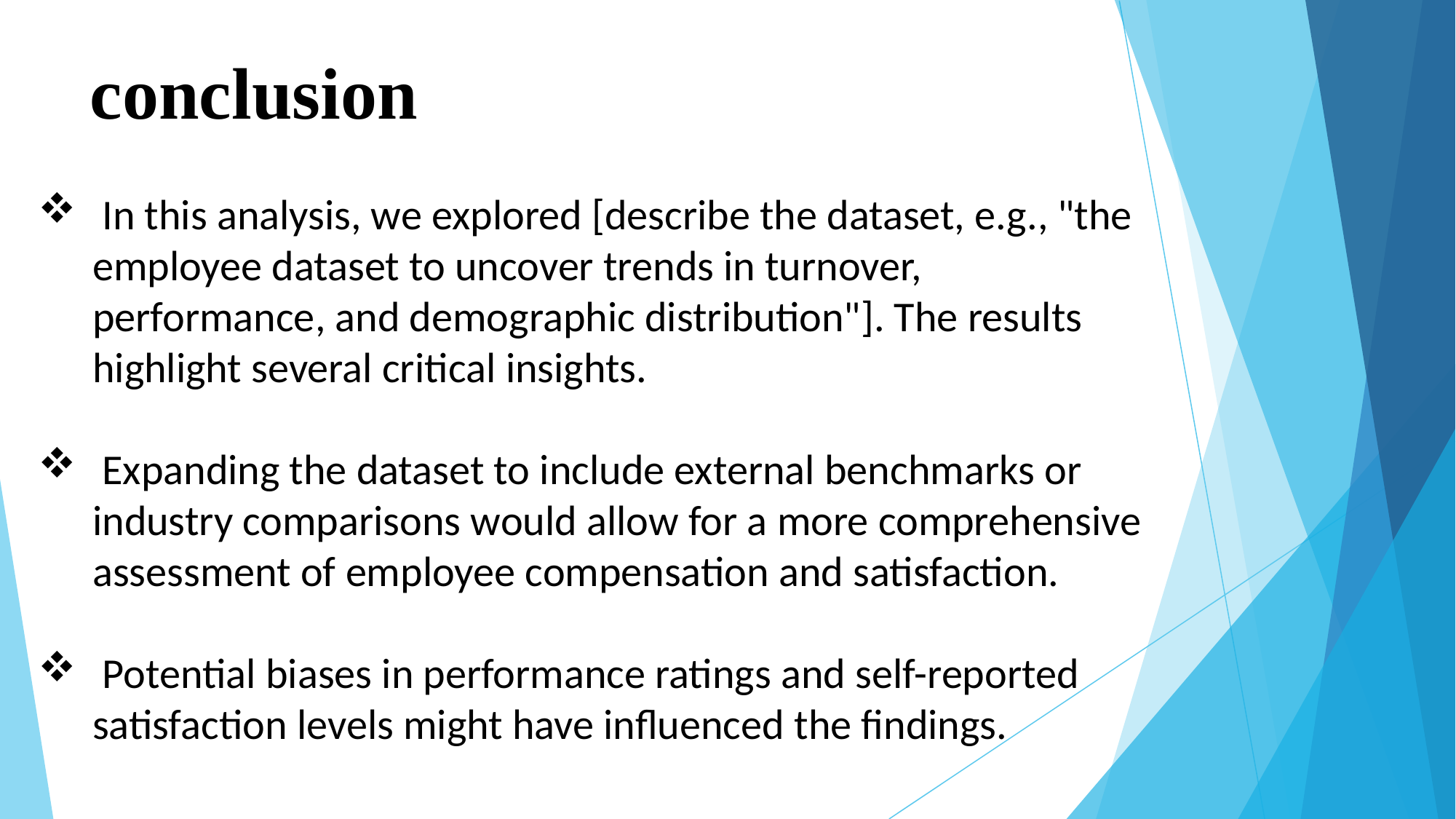

# conclusion
 In this analysis, we explored [describe the dataset, e.g., "the employee dataset to uncover trends in turnover, performance, and demographic distribution"]. The results highlight several critical insights.

 Expanding the dataset to include external benchmarks or industry comparisons would allow for a more comprehensive assessment of employee compensation and satisfaction.

 Potential biases in performance ratings and self-reported satisfaction levels might have influenced the findings.